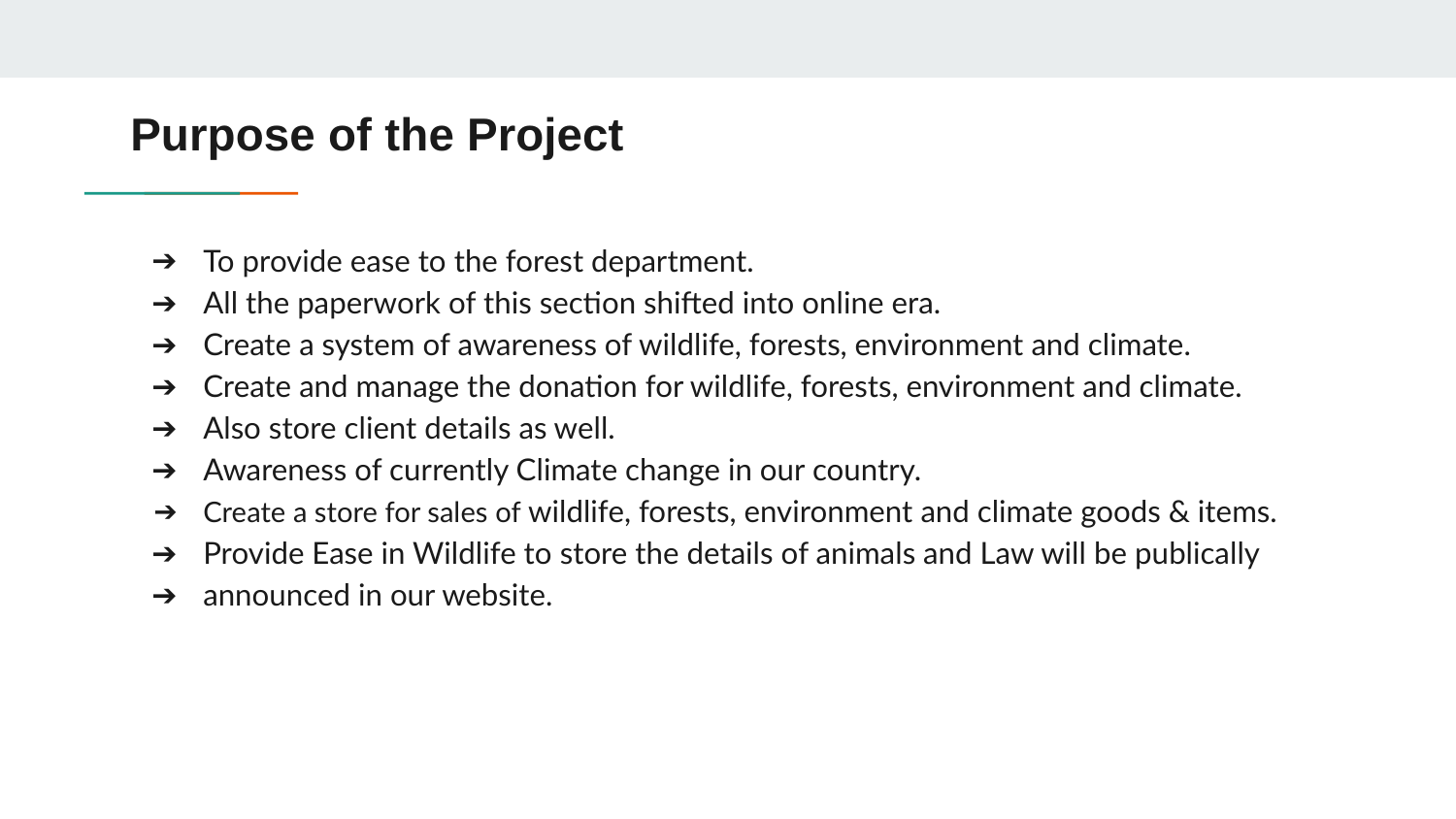

# Purpose of the Project
To provide ease to the forest department.
All the paperwork of this section shifted into online era.
Create a system of awareness of wildlife, forests, environment and climate.
Create and manage the donation for wildlife, forests, environment and climate.
Also store client details as well.
Awareness of currently Climate change in our country.
Create a store for sales of wildlife, forests, environment and climate goods & items.
Provide Ease in Wildlife to store the details of animals and Law will be publically
announced in our website.